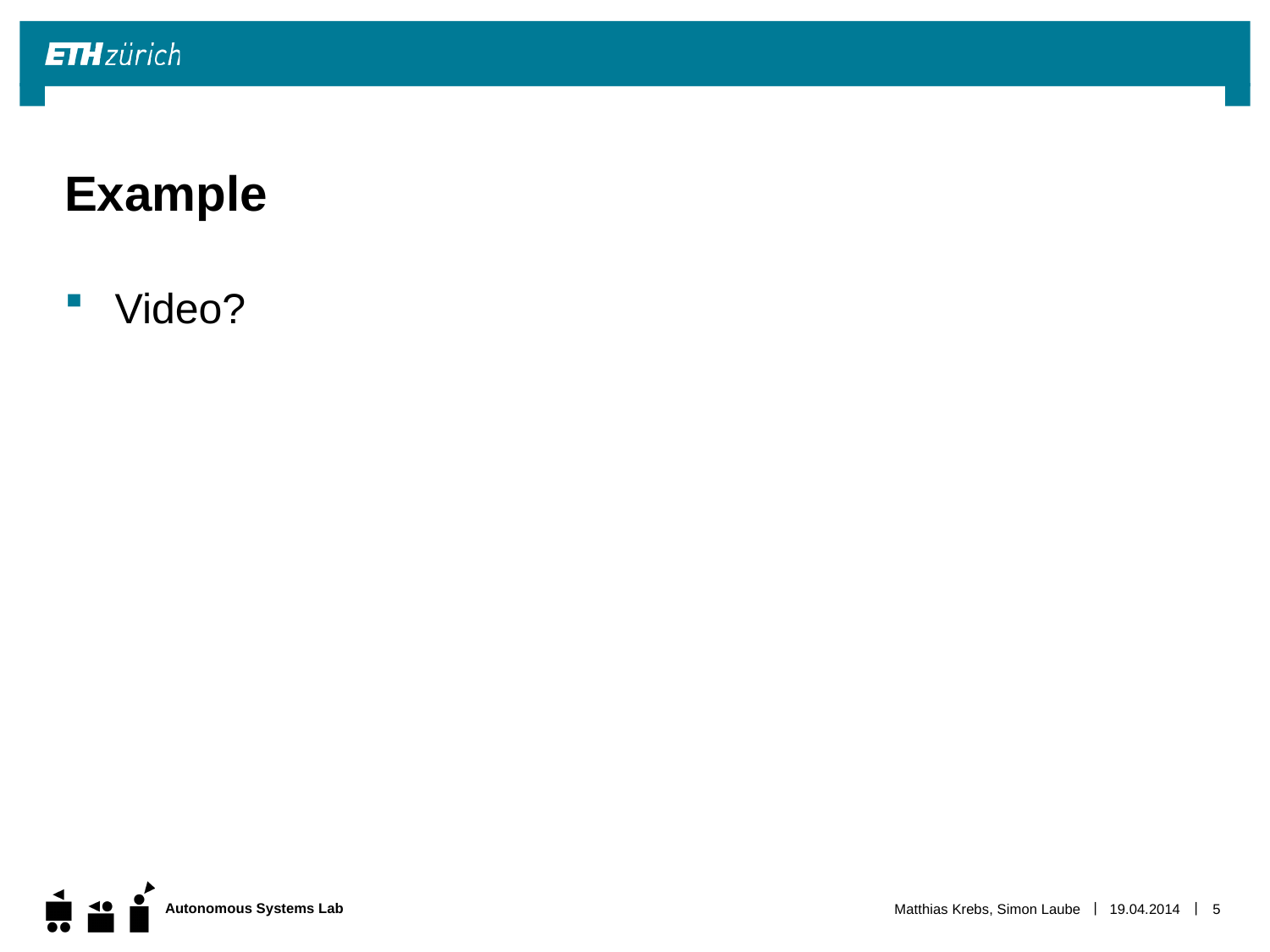

# Example
Video?
Matthias Krebs, Simon Laube
19.04.2014
5